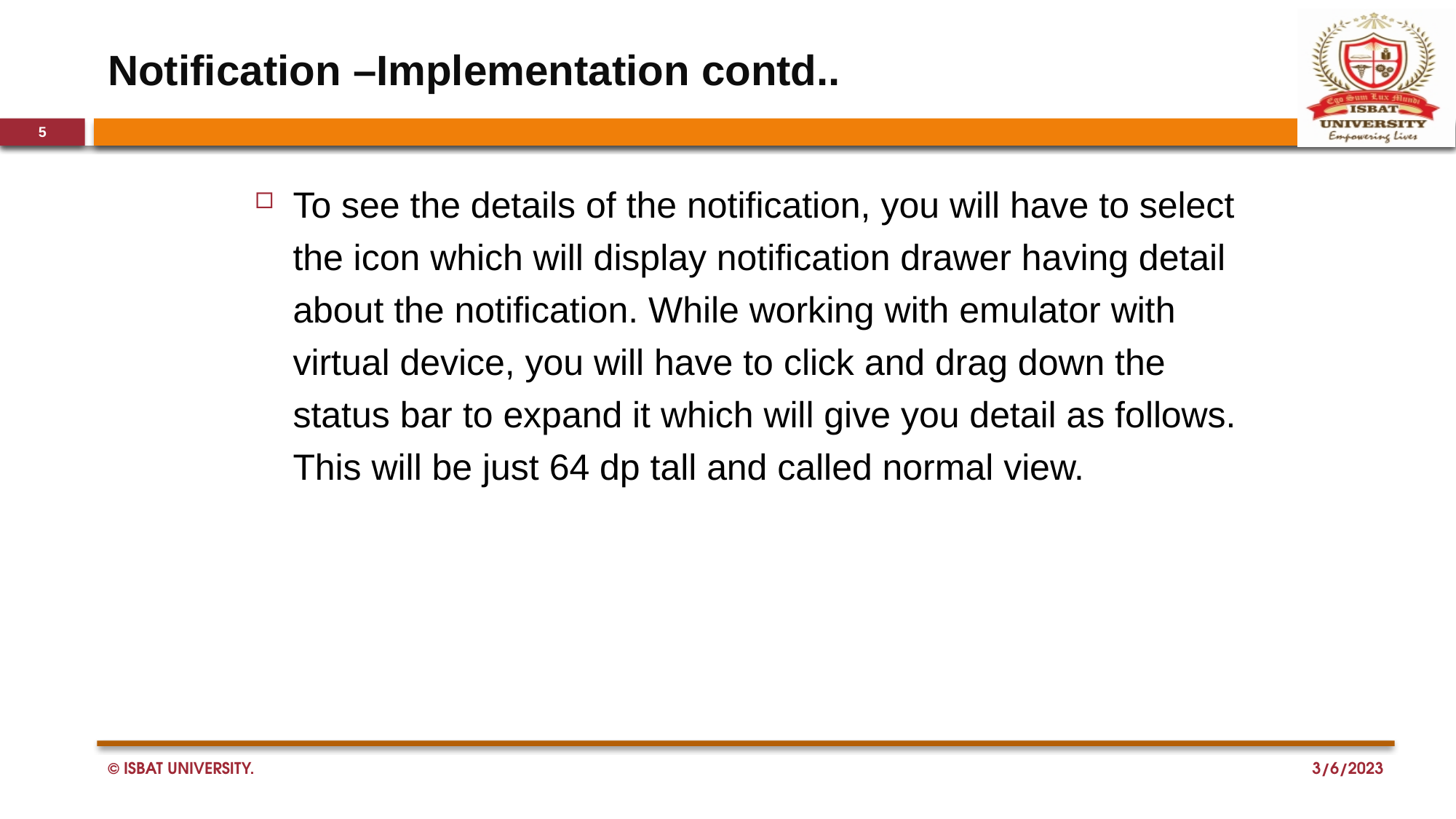

# Notification –Implementation contd..
5
To see the details of the notification, you will have to select the icon which will display notification drawer having detail about the notification. While working with emulator with virtual device, you will have to click and drag down the status bar to expand it which will give you detail as follows. This will be just 64 dp tall and called normal view.